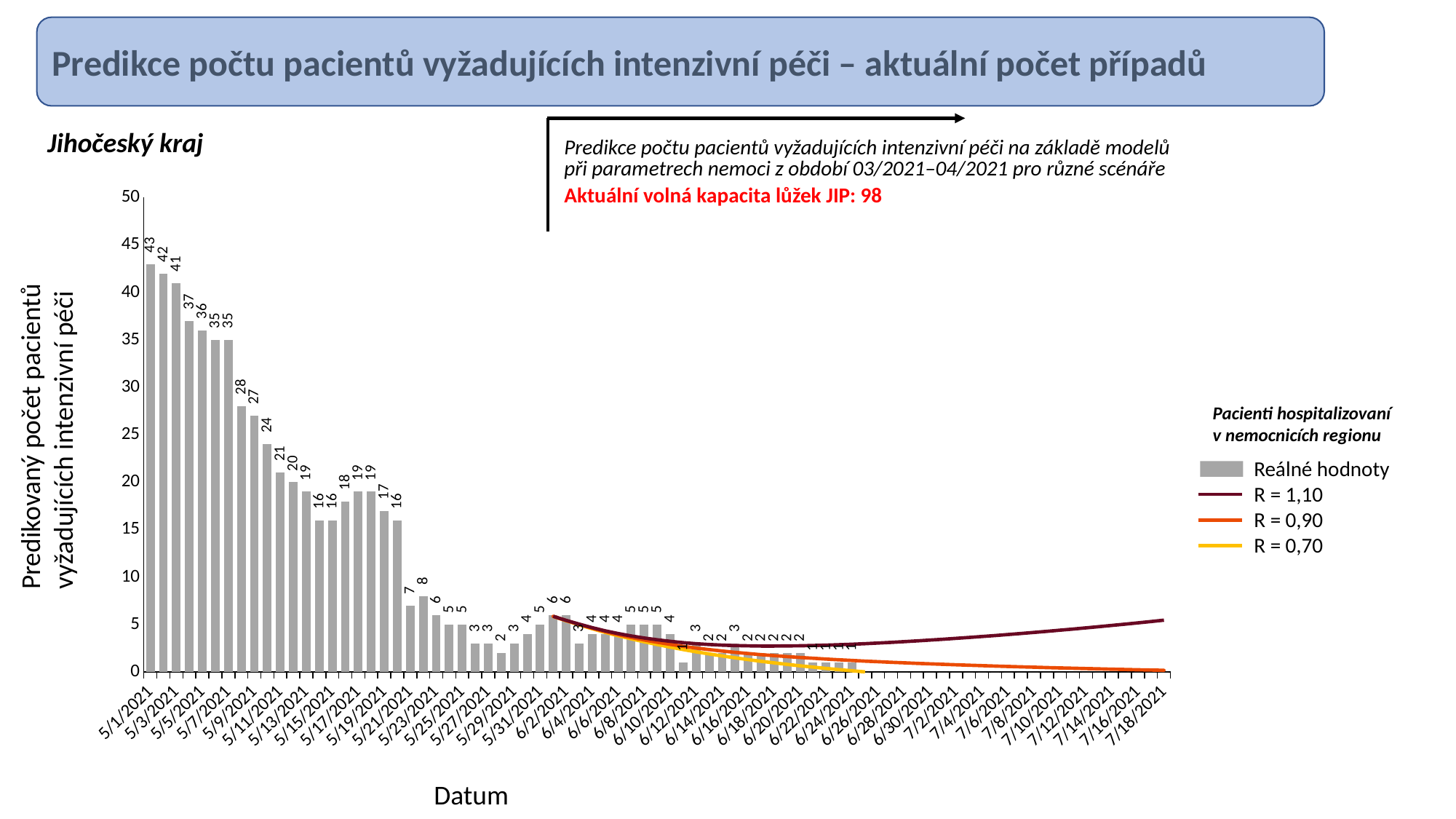

Predikce počtu pacientů vyžadujících intenzivní péči – aktuální počet případů
Jihočeský kraj
| Predikce počtu pacientů vyžadujících intenzivní péči na základě modelů při parametrech nemoci z období 03/2021–04/2021 pro různé scénáře |
| --- |
| Aktuální volná kapacita lůžek JIP: 98 |

### Chart

| Category |  |  |  |  |  |  |
|---|---|---|---|---|---|---|
| 44317 | 43.0 | None | None | None | None | None |
| 44318 | 42.0 | None | None | None | None | None |
| 44319 | 41.0 | None | None | None | None | None |
| 44320 | 37.0 | None | None | None | None | None |
| 44321 | 36.0 | None | None | None | None | None |
| 44322 | 35.0 | None | None | None | None | None |
| 44323 | 35.0 | None | None | None | None | None |
| 44324 | 28.0 | None | None | None | None | None |
| 44325 | 27.0 | None | None | None | None | None |
| 44326 | 24.0 | None | None | None | None | None |
| 44327 | 21.0 | None | None | None | None | None |
| 44328 | 20.0 | None | None | None | None | None |
| 44329 | 19.0 | None | None | None | None | None |
| 44330 | 16.0 | None | None | None | None | None |
| 44331 | 16.0 | None | None | None | None | None |
| 44332 | 18.0 | None | None | None | None | None |
| 44333 | 19.0 | None | None | None | None | None |
| 44334 | 19.0 | None | None | None | None | None |
| 44335 | 17.0 | None | None | None | None | None |
| 44336 | 16.0 | None | None | None | None | None |
| 44337 | 7.0 | None | None | None | None | None |
| 44338 | 8.0 | None | None | None | None | None |
| 44339 | 6.0 | None | None | None | None | None |
| 44340 | 5.0 | None | None | None | None | None |
| 44341 | 5.0 | None | None | None | None | None |
| 44342 | 3.0 | None | None | None | None | None |
| 44343 | 3.0 | None | None | None | None | None |
| 44344 | 2.0 | None | None | None | None | None |
| 44345 | 3.0 | None | None | None | None | None |
| 44346 | 4.0 | None | None | None | None | None |
| 44347 | 5.0 | None | None | None | None | None |
| 44348 | 6.0 | 5.860276545203951 | None | 5.867736939374594 | 5.875197333545238 | None |
| 44349 | 6.0 | 5.399598116239786 | None | 5.420360623192405 | 5.441330363316432 | None |
| 44350 | 3.0 | 4.972448439536381 | None | 5.011050279930229 | 5.049918006871209 | None |
| 44351 | 4.0 | 4.558835374594881 | None | 4.618797966851308 | 4.678864111409947 | None |
| 44352 | 4.0 | 4.172913679250751 | None | 4.25825325116735 | 4.344504333159325 | None |
| 44353 | 4.0 | 3.821972646432947 | None | 3.9375860433071037 | 4.056200448915083 | None |
| 44354 | 5.0 | 3.4936503450046827 | None | 3.6454215650424375 | 3.8040016352648016 | None |
| 44355 | 5.0 | 3.185338758362296 | None | 3.378917060509135 | 3.585504822044535 | None |
| 44356 | 5.0 | 2.8980283836557916 | None | 3.1377855192495074 | 3.398641196213381 | None |
| 44357 | 4.0 | 2.6264939400845844 | None | 2.916130392587894 | 3.2368782910830225 | None |
| 44358 | 1.0 | 2.3663383729605343 | None | 2.7088648617396163 | 3.0955952179978174 | None |
| 44359 | 3.0 | 2.125807985743796 | None | 2.524162062631638 | 2.9834648044550023 | None |
| 44360 | 2.0 | 1.907857824247913 | None | 2.3646757345018194 | 2.9033419751268488 | None |
| 44361 | 2.0 | 1.6940495753649438 | None | 2.2110996556499263 | 2.834948962033463 | None |
| 44362 | 3.0 | 1.4959332560298184 | None | 2.074241070826251 | 2.7886096945470995 | None |
| 44363 | 2.0 | 1.3125747961207326 | None | 1.952153162587472 | 2.7614204515731595 | None |
| 44364 | 2.0 | 1.1296363386348265 | None | 1.8301091366688684 | 2.7389742382368274 | None |
| 44365 | 2.0 | 0.9656931579634107 | None | 1.7264814207939863 | 2.7393985587009437 | None |
| 44366 | 2.0 | 0.8091202707226404 | None | 1.6290063657278888 | 2.750205970124888 | None |
| 44367 | 2.0 | 0.6547601396345981 | None | 1.5321820524263359 | 2.765610951529376 | None |
| 44368 | 1.0 | 0.5166823269145451 | None | 1.450027785206153 | 2.798740577144815 | None |
| 44369 | 1.0 | 0.3797167159155347 | None | 1.3667574547083017 | 2.833495490183013 | None |
| 44370 | 1.0 | 0.25206761502469177 | None | 1.290361168370762 | 2.8781768590502073 | None |
| 44371 | 1.0 | 0.13159802441181337 | None | 1.2187983722828692 | 2.930637417034968 | None |
| 44372 | 0.0 | 0.015534911658763695 | None | 1.149058226541427 | 2.98751792021842 | None |
| 44373 | 0.0 | None | None | 1.0887269572162745 | 3.0559831842997713 | None |
| 44374 | 0.0 | None | None | 1.0265964257175477 | 3.1249704899314485 | None |
| 44375 | 0.0 | None | None | 0.969924403332079 | 3.20142145481486 | None |
| 44376 | 0.0 | None | None | 0.9140786005197501 | 3.2805873176060354 | None |
| 44377 | 0.0 | None | None | 0.8629318040898595 | 3.3666072737641164 | None |
| 44378 | 0.0 | None | None | 0.8134723977696665 | 3.4560304658627485 | None |
| 44379 | 0.0 | None | None | 0.7645326359063701 | 3.54794234817615 | None |
| 44380 | 0.0 | None | None | 0.7182345143940403 | 3.6442609296038437 | None |
| 44381 | 0.0 | None | None | 0.6718292171664844 | 3.7423288185931254 | None |
| 44382 | 0.0 | None | None | 0.6287323726912073 | 3.845318167476367 | None |
| 44383 | 0.0 | None | None | 0.5868032076746639 | 3.9514337522884064 | None |
| 44384 | 0.0 | None | None | 0.546655691251943 | 4.061103286035253 | None |
| 44385 | 0.0 | None | None | 0.5083702840709018 | 4.174345395415055 | None |
| 44386 | 0.0 | None | None | 0.47070994513999953 | 4.289857535282252 | None |
| 44387 | 0.0 | None | None | 0.43428036100929757 | 4.408381176784431 | None |
| 44388 | 0.0 | None | None | 0.3988642099836146 | 4.529889106356398 | None |
| 44389 | 0.0 | None | None | 0.36454056852790473 | 4.654110129818364 | None |
| 44390 | 0.0 | None | None | 0.33146228486617746 | 4.781697809922798 | None |
| 44391 | 0.0 | None | None | 0.29855345946272394 | 4.911433738569451 | None |
| 44392 | 0.0 | None | None | 0.2688609271271014 | 5.046127506251439 | None |
| 44393 | 0.0 | None | None | 0.23787868977820056 | 5.181608002866518 | None |
| 44394 | 0.0 | None | None | 0.2095540661739856 | 5.32165360822396 | None |
| 44395 | 0.0 | None | None | 0.18139119305877272 | 5.4641147008551405 | None |
|  | None | None | None | None | None | None |
|  | None | None | None | None | None | None |
|  | None | None | None | None | None | None |
|  | None | None | None | None | None | None |
|  | None | None | None | None | None | None |
|  | None | None | None | None | None | None |
|  | None | None | None | None | None | None |
|  | None | None | None | None | None | None |
|  | None | None | None | None | None | None |
|  | None | None | None | None | None | None |
|  | None | None | None | None | None | None |
|  | None | None | None | None | None | None |
|  | None | None | None | None | None | None |
|  | None | None | None | None | None | None |
|  | None | None | None | None | None | None |
|  | None | None | None | None | None | None |
|  | None | None | None | None | None | None |
|  | None | None | None | None | None | None |
|  | None | None | None | None | None | None |
|  | None | None | None | None | None | None |
|  | None | None | None | None | None | None |
|  | None | None | None | None | None | None |
|  | None | None | None | None | None | None |
|  | None | None | None | None | None | None |
|  | None | None | None | None | None | None |
|  | None | None | None | None | None | None |
|  | None | None | None | None | None | None |
|  | None | None | None | None | None | None |
|  | None | None | None | None | None | None |
|  | None | None | None | None | None | None |
|  | None | None | None | None | None | None |
|  | None | None | None | None | None | None |
|  | None | None | None | None | None | None |
|  | None | None | None | None | None | None |
|  | None | None | None | None | None | None |
|  | None | None | None | None | None | None |
|  | None | None | None | None | None | None |
|  | None | None | None | None | None | None |
|  | None | None | None | None | None | None |
|  | None | None | None | None | None | None |
|  | None | None | None | None | None | None |
|  | None | None | None | None | None | None |
|  | None | None | None | None | None | None |
|  | None | None | None | None | None | None |
|  | None | None | None | None | None | None |
|  | None | None | None | None | None | None |
|  | None | None | None | None | None | None |
|  | None | None | None | None | None | None |
|  | None | None | None | None | None | None |
|  | None | None | None | None | None | None |
|  | None | None | None | None | None | None |
|  | None | None | None | None | None | None |
|  | None | None | None | None | None | None |
|  | None | None | None | None | None | None |
|  | None | None | None | None | None | None |
|  | None | None | None | None | None | None |
|  | None | None | None | None | None | None |
|  | None | None | None | None | None | None |
|  | None | None | None | None | None | None |
|  | None | None | None | None | None | None |
|  | None | None | None | None | None | None |
|  | None | None | None | None | None | None |
|  | None | None | None | None | None | None |
|  | None | None | None | None | None | None |
|  | None | None | None | None | None | None |
|  | None | None | None | None | None | None |
|  | None | None | None | None | None | None |
|  | None | None | None | None | None | None |
|  | None | None | None | None | None | None |
|  | None | None | None | None | None | None |
|  | None | None | None | None | None | None |
|  | None | None | None | None | None | None |
|  | None | None | None | None | None | None |
|  | None | None | None | None | None | None |
|  | None | None | None | None | None | None |
|  | None | None | None | None | None | None |
|  | None | None | None | None | None | None |
|  | None | None | None | None | None | None |
|  | None | None | None | None | None | None |
|  | None | None | None | None | None | None |
|  | None | None | None | None | None | None |
|  | None | None | None | None | None | None |
|  | None | None | None | None | None | None |
|  | None | None | None | None | None | None |
|  | None | None | None | None | None | None |
|  | None | None | None | None | None | None |
|  | None | None | None | None | None | None |
|  | None | None | None | None | None | None |
|  | None | None | None | None | None | None |
|  | None | None | None | None | None | None |
|  | None | None | None | None | None | None |
|  | None | None | None | None | None | None |
|  | None | None | None | None | None | None |
|  | None | None | None | None | None | None |
|  | None | None | None | None | None | None |
|  | None | None | None | None | None | None |
|  | None | None | None | None | None | None |
|  | None | None | None | None | None | None |
|  | None | None | None | None | None | None |
|  | None | None | None | None | None | None |
|  | None | None | None | None | None | None |
|  | None | None | None | None | None | None |
Pacienti hospitalizovaní v nemocnicích regionu
Predikovaný počet pacientů
vyžadujících intenzivní péči
Reálné hodnoty
R = 1,10
R = 0,90
R = 0,70

Datum